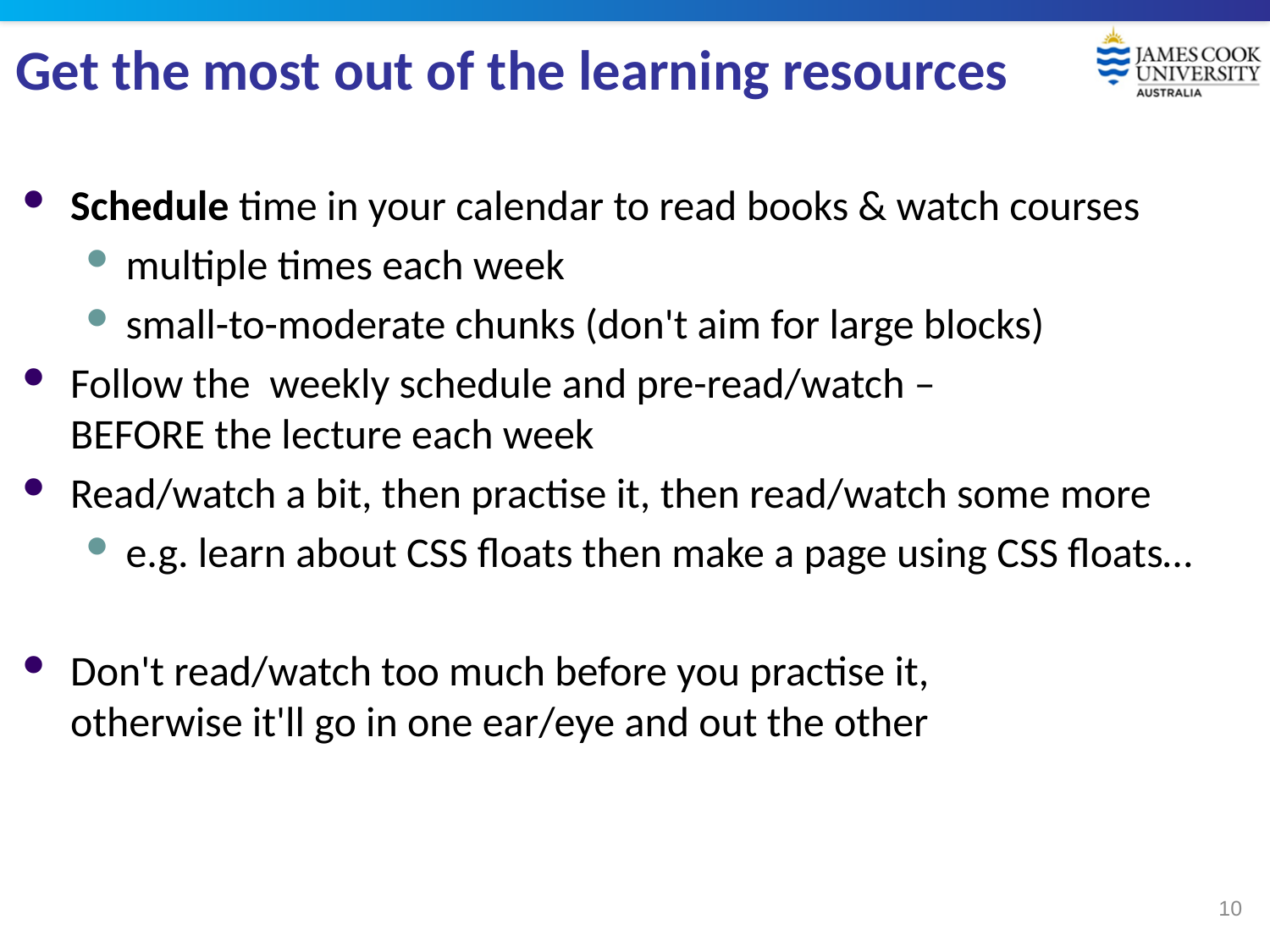

# Get the most out of the learning resources
Schedule time in your calendar to read books & watch courses
multiple times each week
small-to-moderate chunks (don't aim for large blocks)
Follow the  weekly schedule and pre-read/watch –
BEFORE the lecture each week
Read/watch a bit, then practise it, then read/watch some more
e.g. learn about CSS floats then make a page using CSS floats…

Don't read/watch too much before you practise it,
otherwise it'll go in one ear/eye and out the other

10